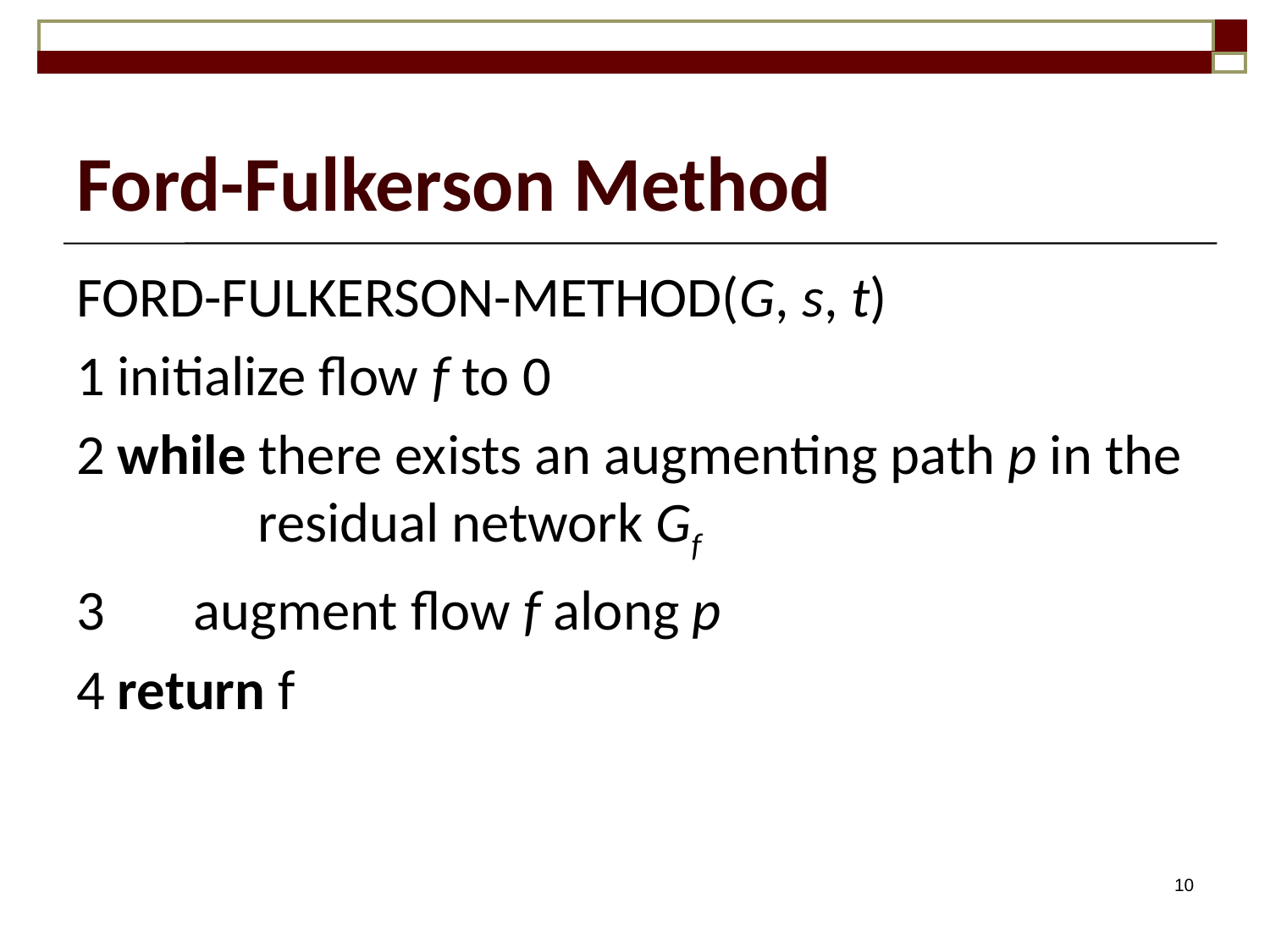

# Ford-Fulkerson Method
FORD-FULKERSON-METHOD(G, s, t)
1 initialize flow f to 0
2 while there exists an augmenting path p in the
               residual network Gf
3       augment flow f along p
4 return f
10